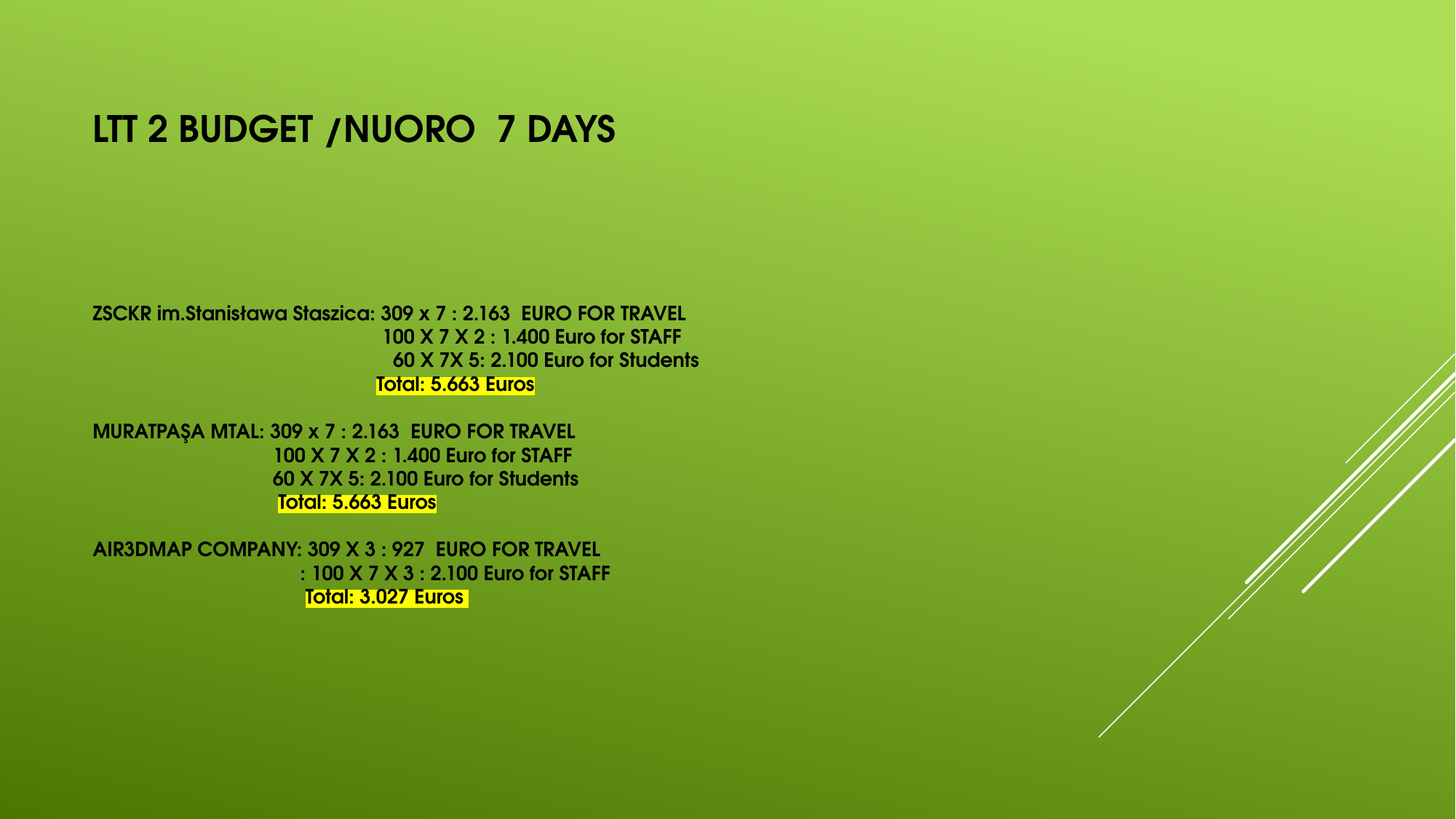

LTT 2 BUDGET /NUORO  7 DAYS
# ZSCKR im.Stanisława Staszica: 309 x 7 : 2.163  EURO FOR TRAVEL 100 X 7 X 2 : 1.400 Euro for STAFF 60 X 7X 5: 2.100 Euro for Students Total: 5.663 Euros MURATPAŞA MTAL: 309 x 7 : 2.163  EURO FOR TRAVEL 100 X 7 X 2 : 1.400 Euro for STAFF 60 X 7X 5: 2.100 Euro for Students Total: 5.663 Euros AIR3DMAP COMPANY: 309 X 3 : 927  EURO FOR TRAVEL : 100 X 7 X 3 : 2.100 Euro for STAFF Total: 3.027 Euros